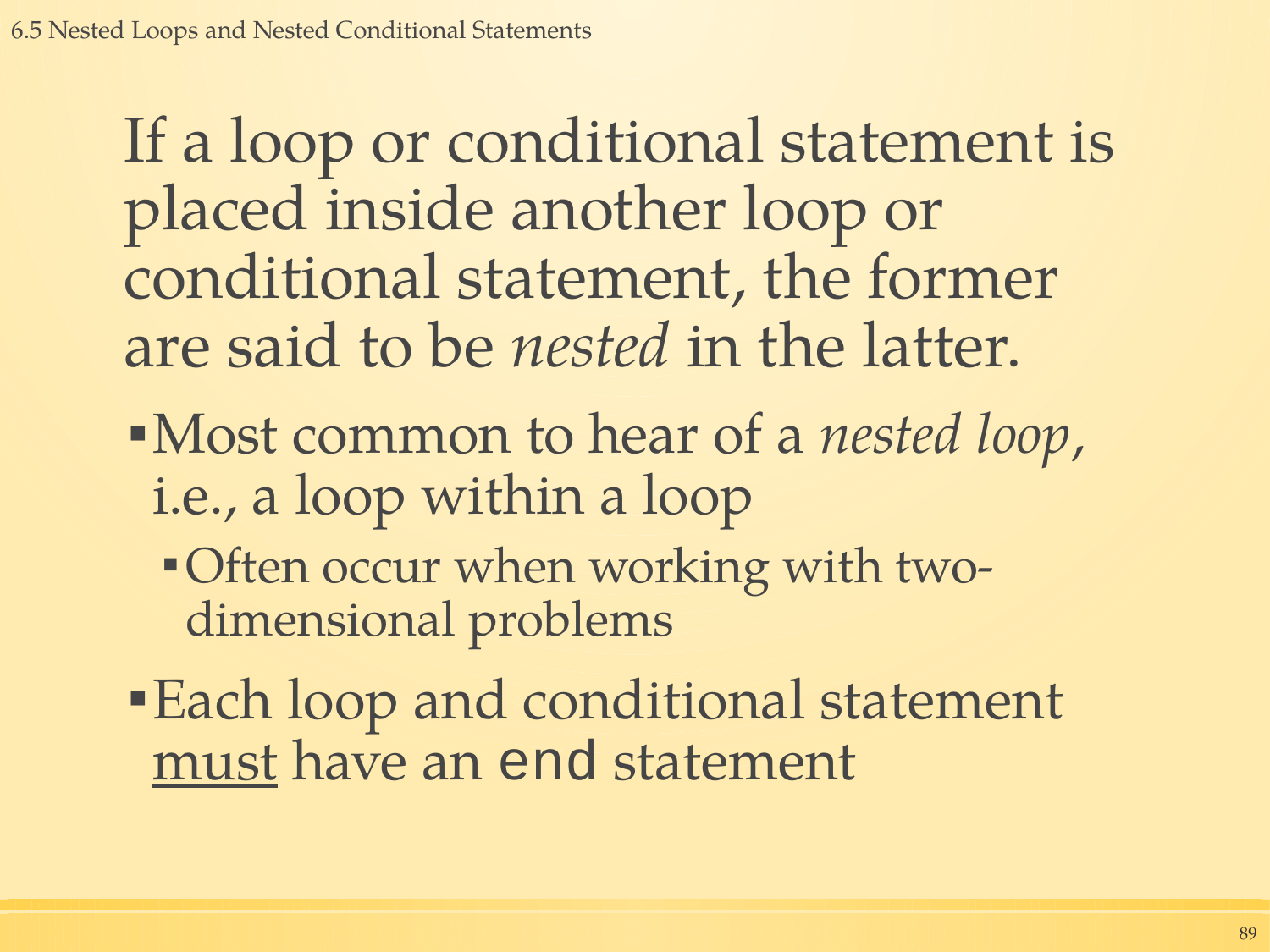

6.5 Nested Loops and Nested Conditional Statements
If a loop or conditional statement is placed inside another loop or conditional statement, the former are said to be nested in the latter.
Most common to hear of a nested loop, i.e., a loop within a loop
Often occur when working with two-dimensional problems
Each loop and conditional statement must have an end statement
89